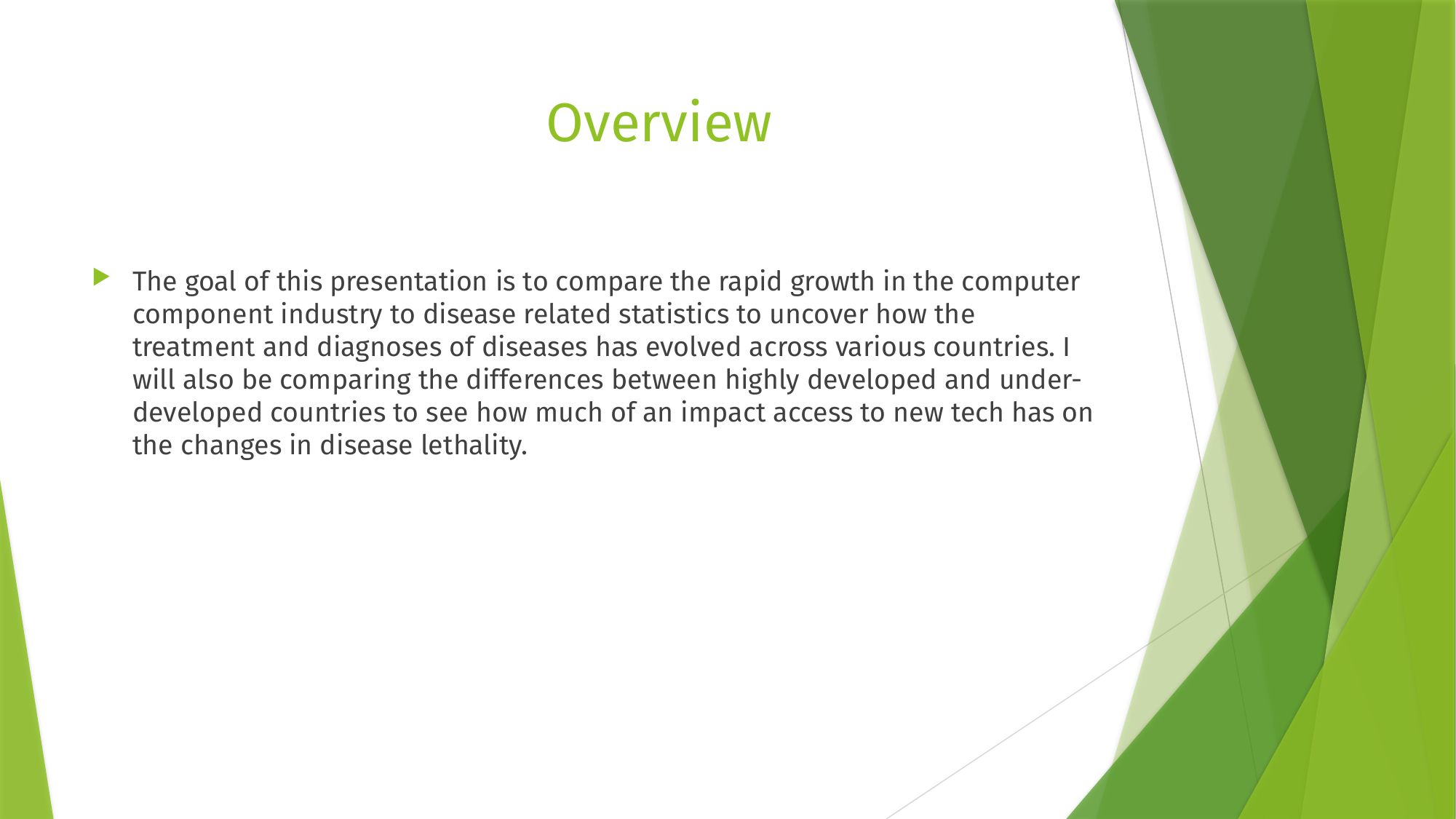

# Overview
The goal of this presentation is to compare the rapid growth in the computer component industry to disease related statistics to uncover how the treatment and diagnoses of diseases has evolved across various countries. I will also be comparing the differences between highly developed and under-developed countries to see how much of an impact access to new tech has on the changes in disease lethality.